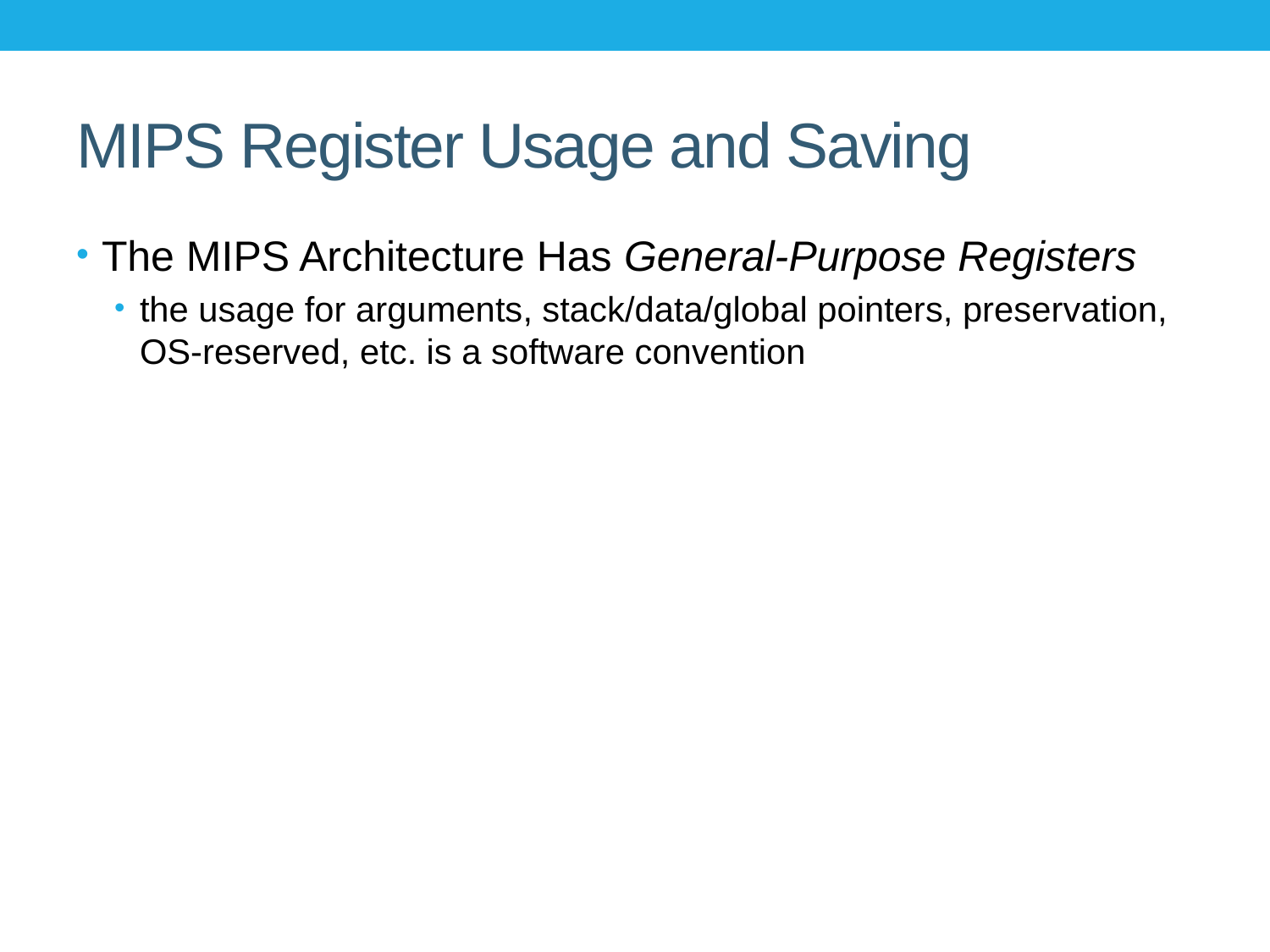

# MIPS Register Usage and Saving
The MIPS Architecture Has General-Purpose Registers
the usage for arguments, stack/data/global pointers, preservation, OS-reserved, etc. is a software convention